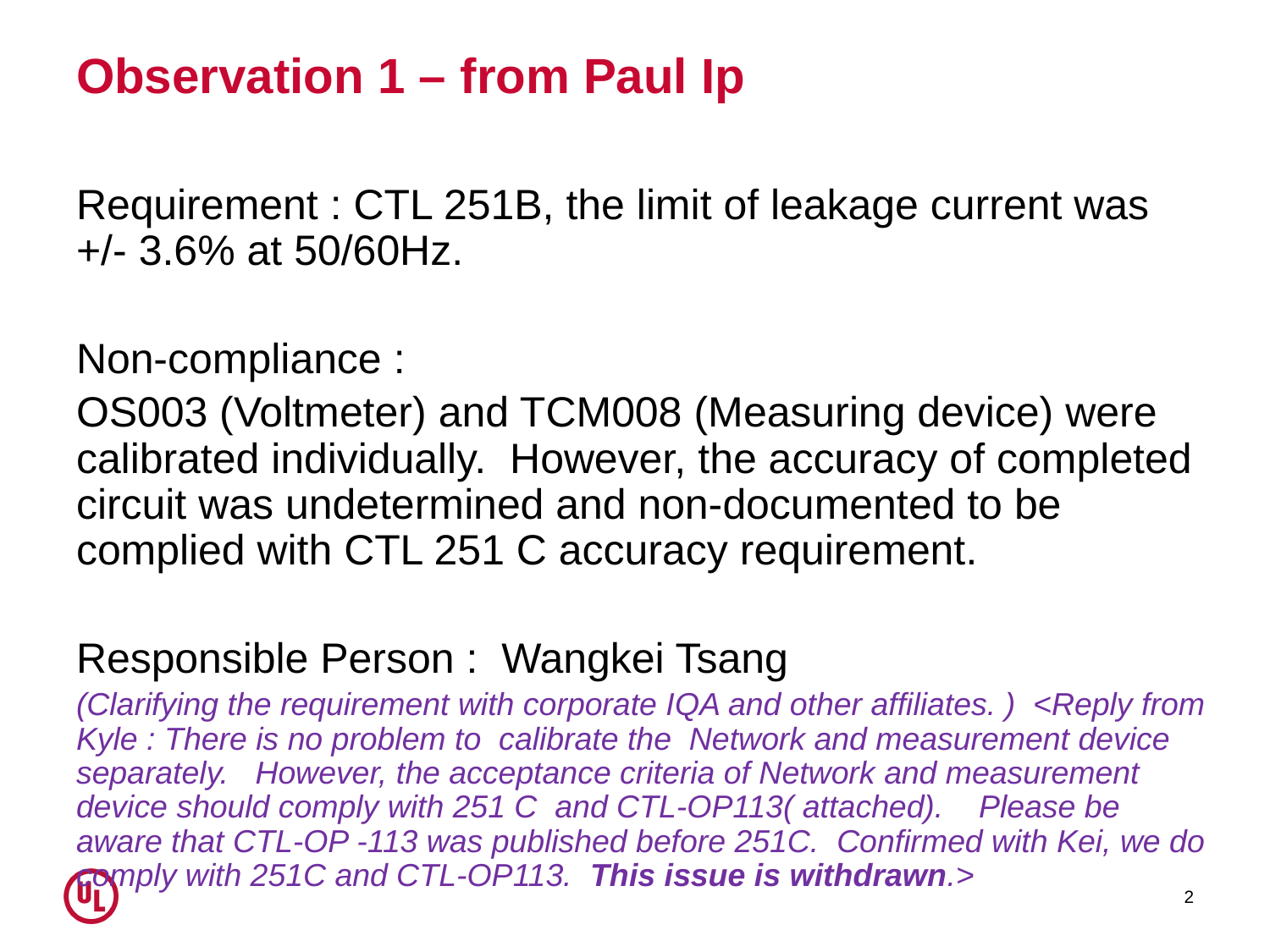

# Observation 1 – from Paul Ip
Requirement : CTL 251B, the limit of leakage current was +/- 3.6% at 50/60Hz.

Non-compliance :
OS003 (Voltmeter) and TCM008 (Measuring device) were calibrated individually.  However, the accuracy of completed circuit was undetermined and non-documented to be complied with CTL 251 C accuracy requirement.

Responsible Person :  Wangkei Tsang
(Clarifying the requirement with corporate IQA and other affiliates. )  <Reply from Kyle : There is no problem to  calibrate the  Network and measurement device separately.   However, the acceptance criteria of Network and measurement device should comply with 251 C  and CTL-OP113( attached).    Please be aware that CTL-OP -113 was published before 251C.  Confirmed with Kei, we do comply with 251C and CTL-OP113.  This issue is withdrawn.>
2